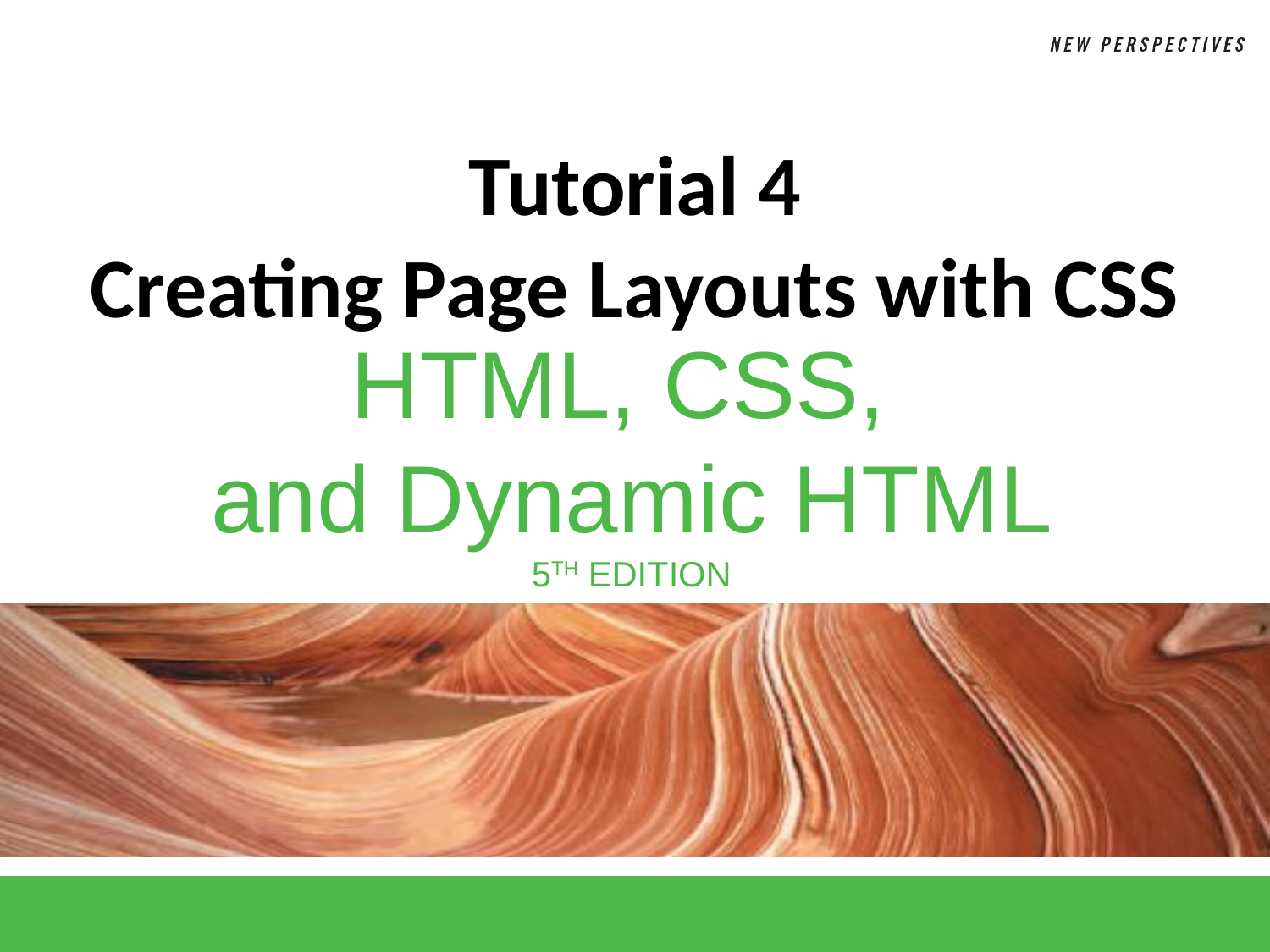

# Tutorial 4 Creating Page Layouts with CSS